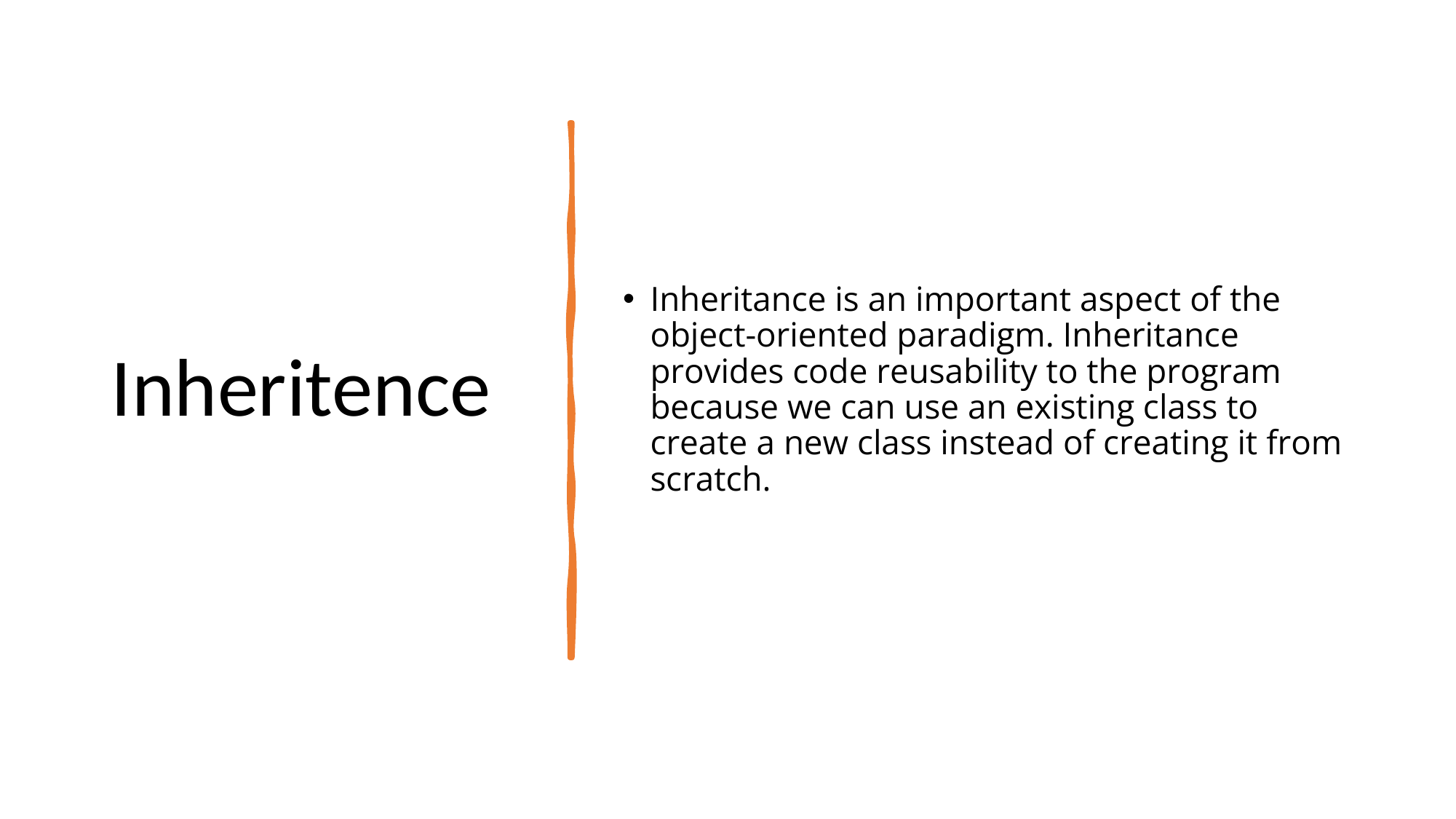

# Inheritence
Inheritance is an important aspect of the object-oriented paradigm. Inheritance provides code reusability to the program because we can use an existing class to create a new class instead of creating it from scratch.